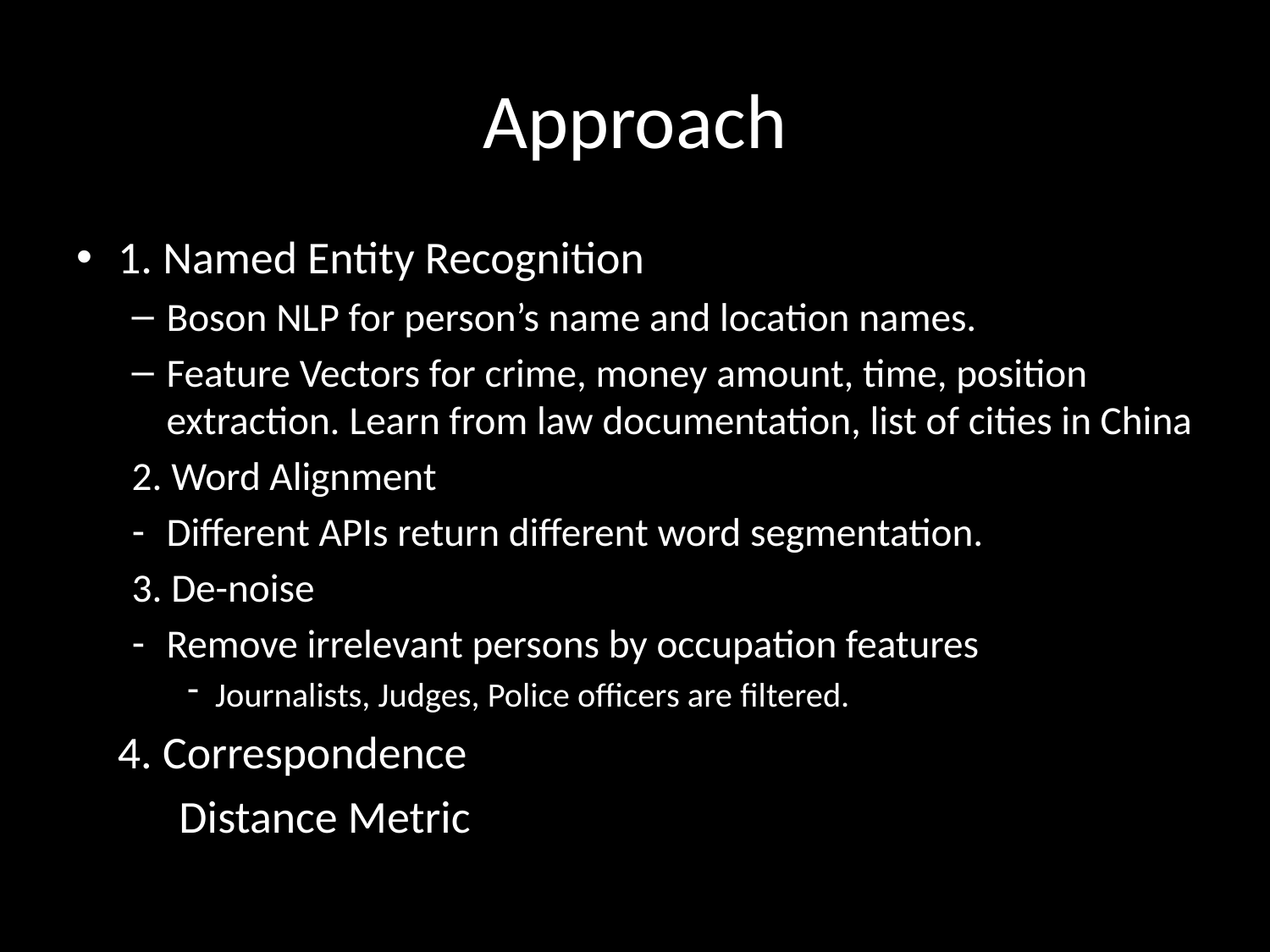

# Approach
1. Named Entity Recognition
Boson NLP for person’s name and location names.
Feature Vectors for crime, money amount, time, position extraction. Learn from law documentation, list of cities in China
2. Word Alignment
Different APIs return different word segmentation.
3. De-noise
Remove irrelevant persons by occupation features
Journalists, Judges, Police officers are filtered.
    4. Correspondence
	Distance Metric